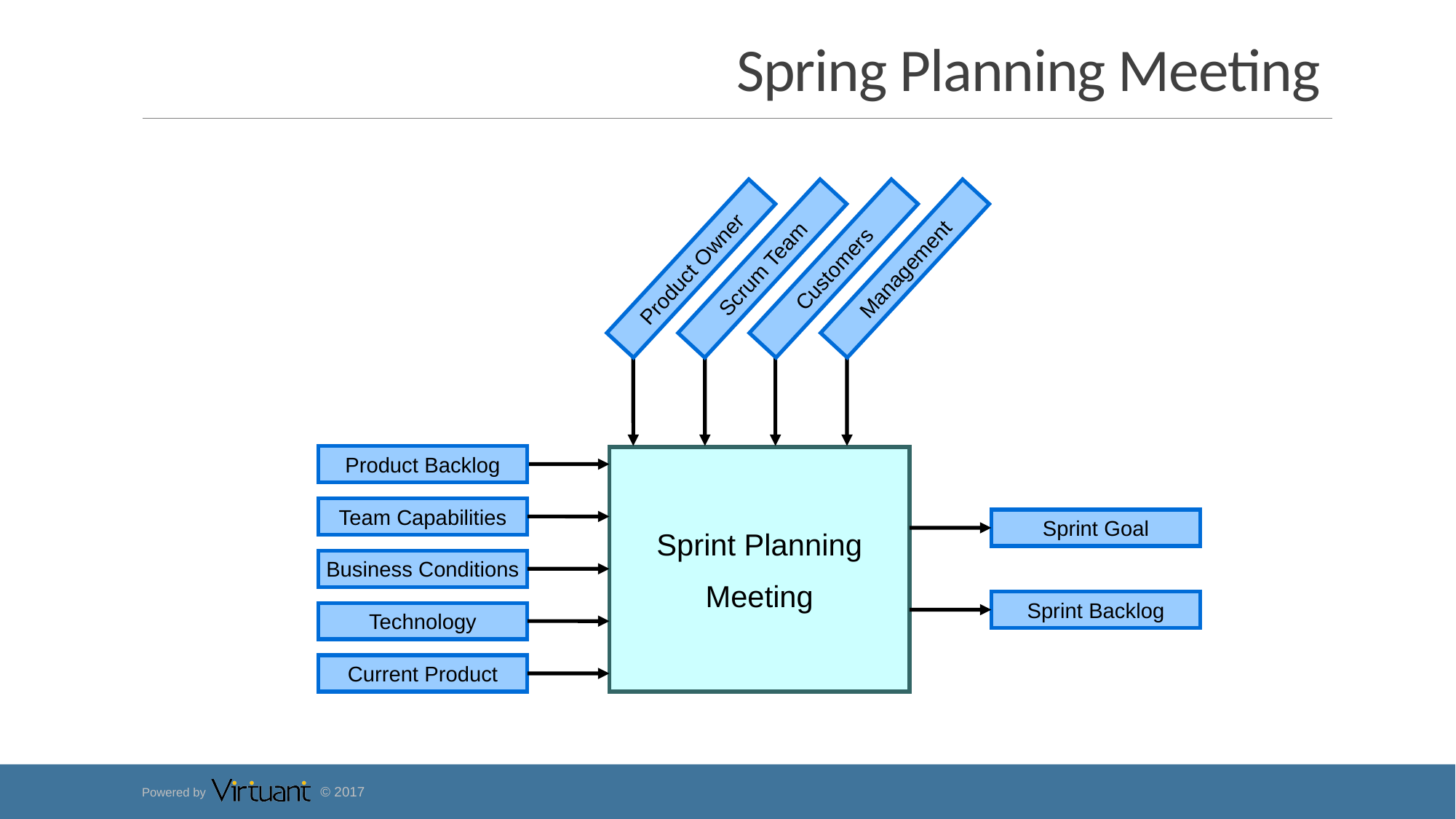

# Spring Planning Meeting
Product Owner
Scrum Team
Customers
Management

Product Backlog

Sprint Planning
Meeting
Team Capabilities

Sprint Goal

Business Conditions

Sprint Backlog
Technology

Current Product